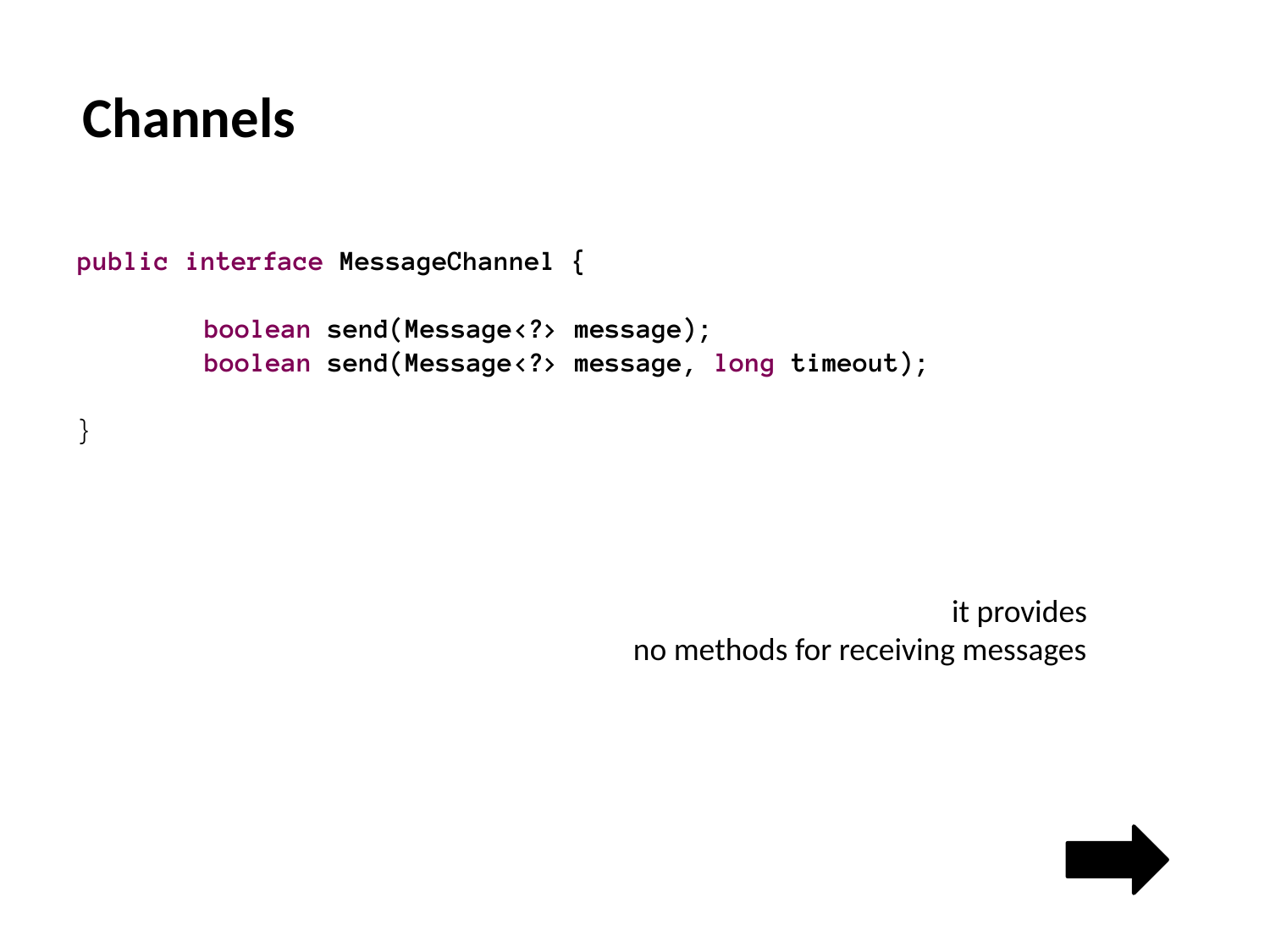

# Channels
public interface MessageChannel {

	boolean send(Message<?> message);
	boolean send(Message<?> message, long timeout);

}
it provides
no methods for receiving messages